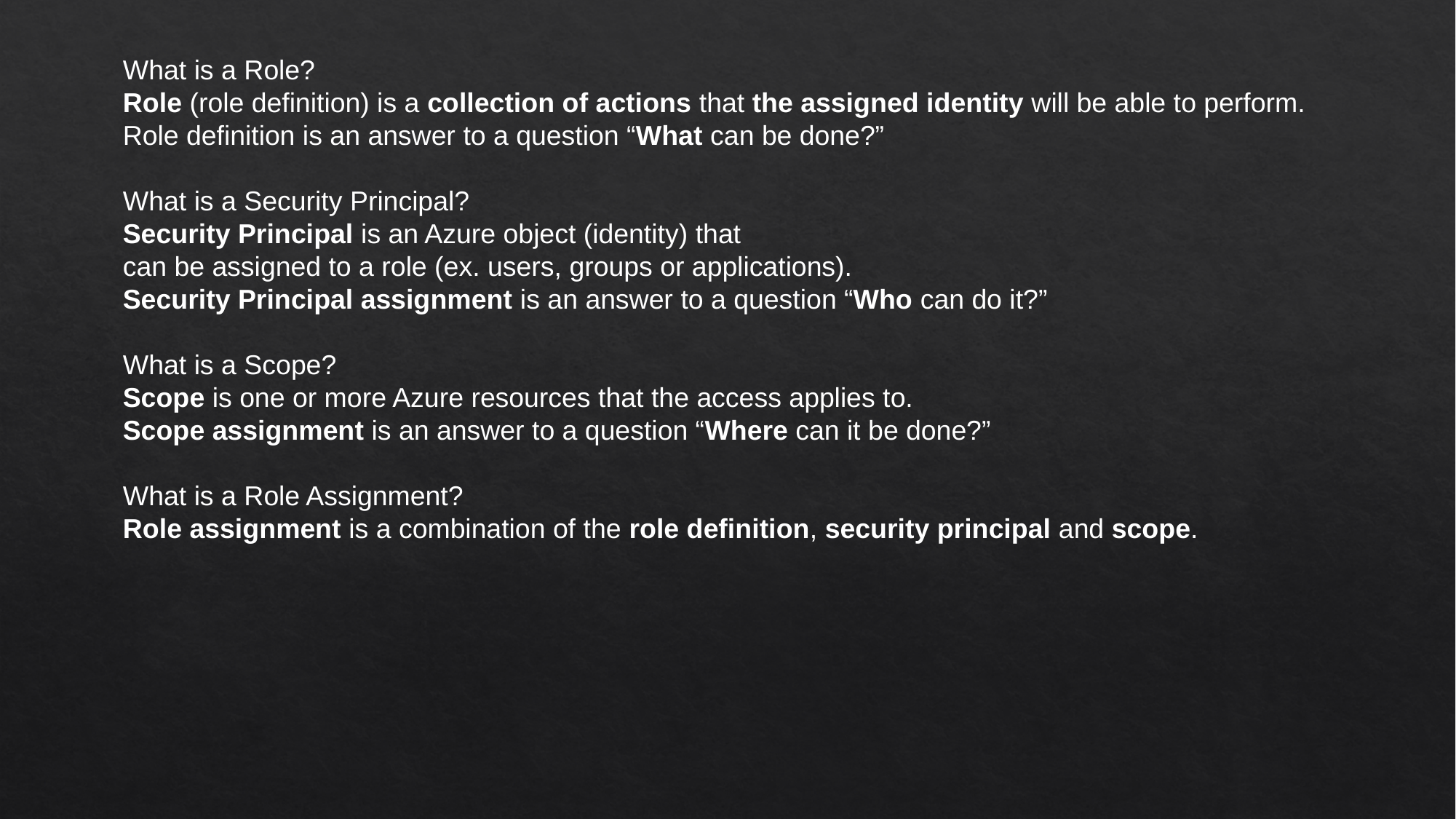

What is a Role?
Role (role definition) is a collection of actions that the assigned identity will be able to perform.
Role definition is an answer to a question “What can be done?”

What is a Security Principal?
Security Principal is an Azure object (identity) that
can be assigned to a role (ex. users, groups or applications).
Security Principal assignment is an answer to a question “Who can do it?”

What is a Scope?
Scope is one or more Azure resources that the access applies to.
Scope assignment is an answer to a question “Where can it be done?”

What is a Role Assignment?
Role assignment is a combination of the role definition, security principal and scope.